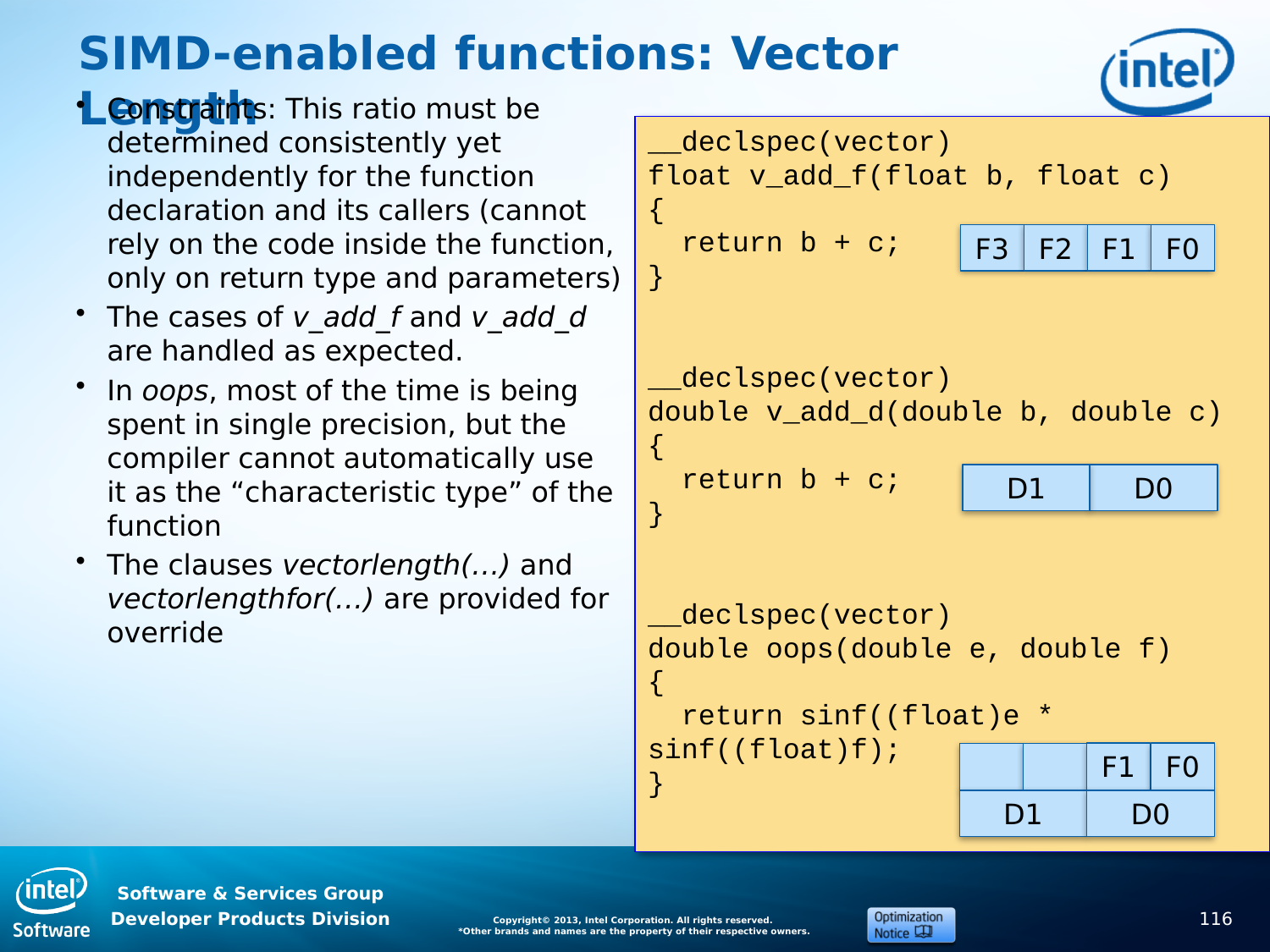

# SIMD-enabled functions: Vector Length
Constraints: This ratio must be determined consistently yet independently for the function declaration and its callers (cannot rely on the code inside the function, only on return type and parameters)
The cases of v_add_f and v_add_d are handled as expected.
In oops, most of the time is being spent in single precision, but the compiler cannot automatically use it as the “characteristic type” of the function
The clauses vectorlength(…) and vectorlengthfor(…) are provided for override
__declspec(vector)
float v_add_f(float b, float c)
{
  return b + c;
}

__declspec(vector)
double v_add_d(double b, double c)
{
  return b + c;
}

__declspec(vector)
double oops(double e, double f)
{
  return sinf((float)e * sinf((float)f);
}

F2
F0
F3
F1
D1
D0
F1
F0

D1
D0
116